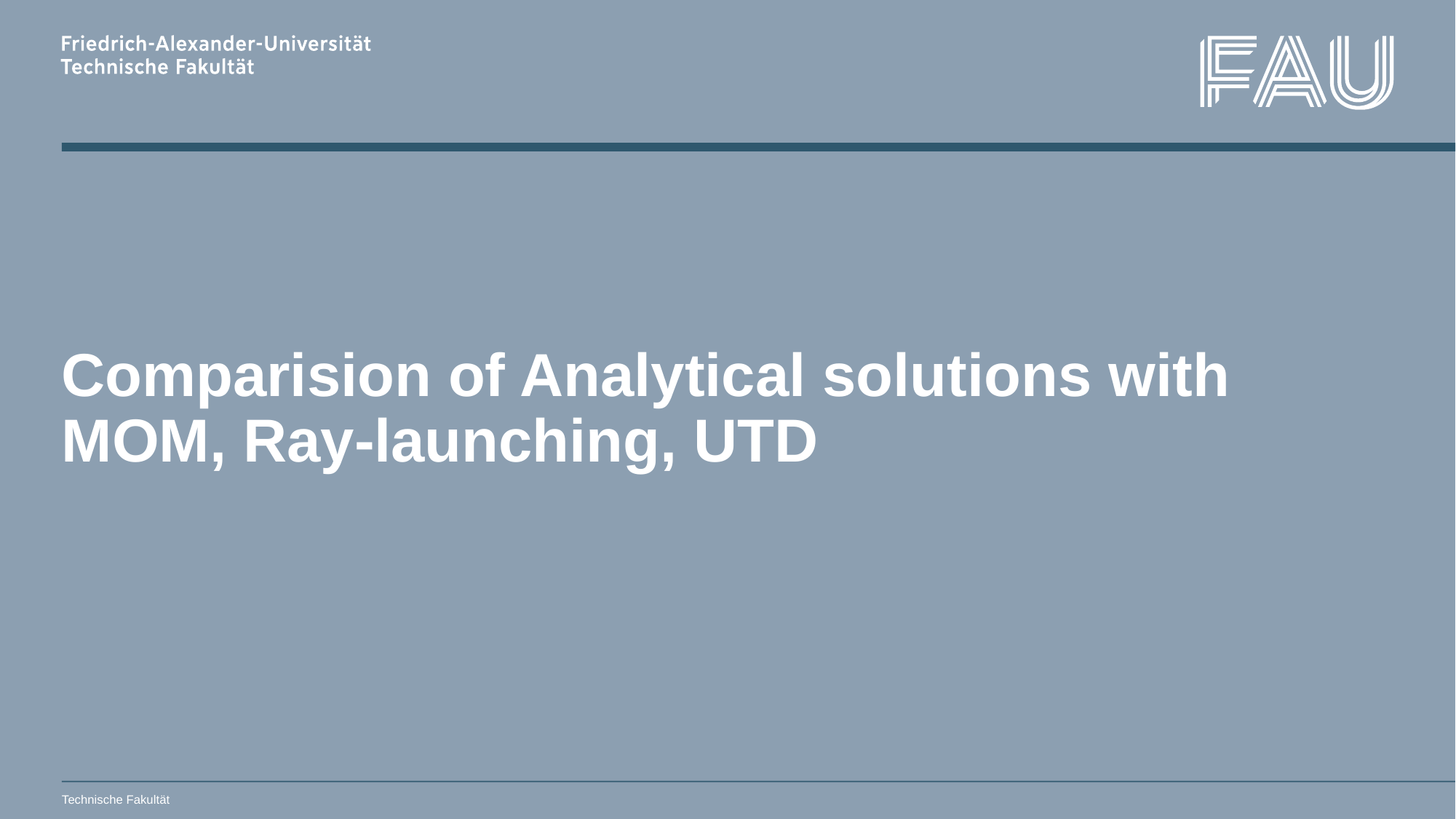

# Comparision of Analytical solutions with MOM, Ray-launching, UTD
Technische Fakultät

2